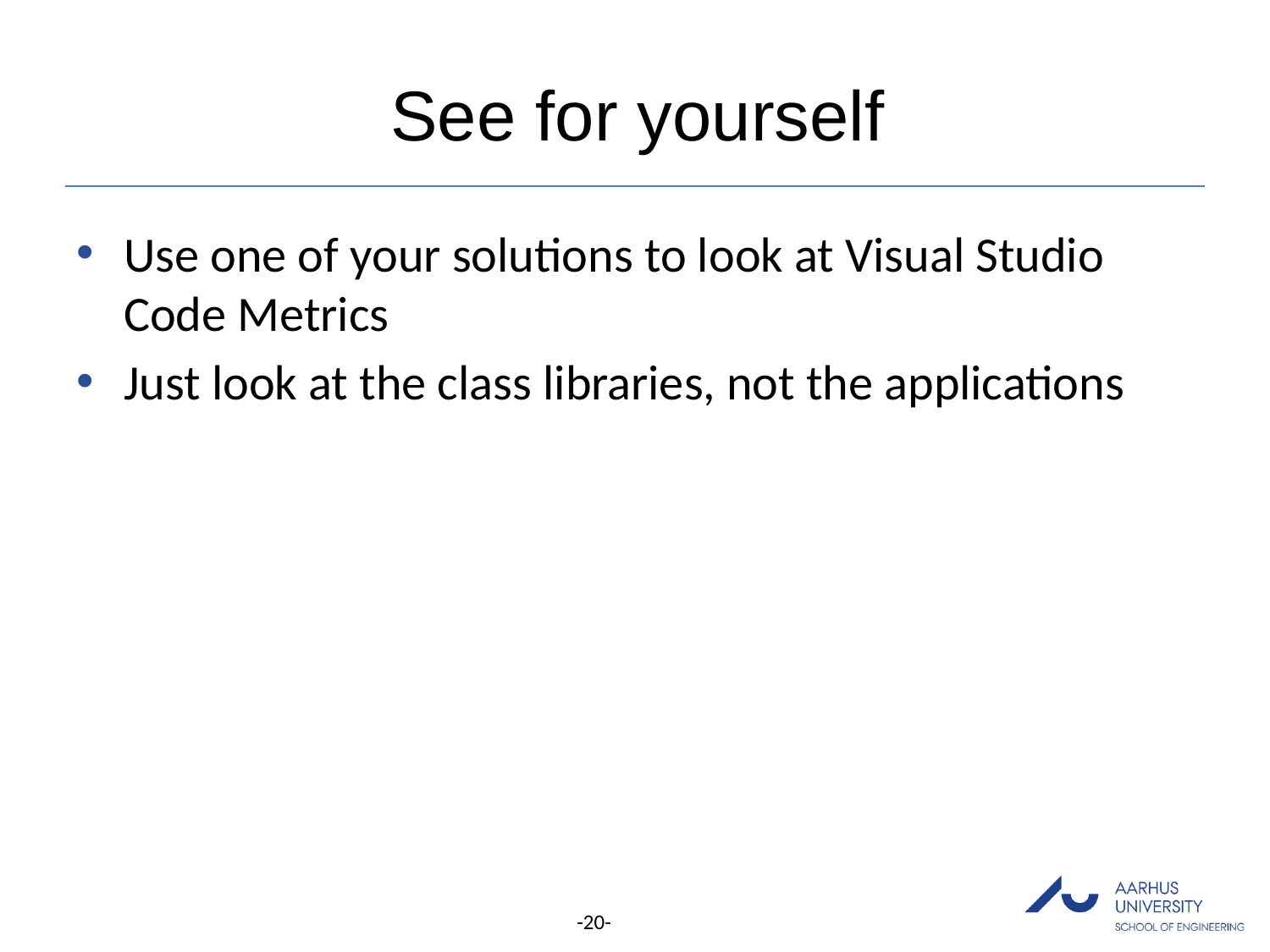

# See for yourself
Use one of your solutions to look at Visual Studio Code Metrics
Just look at the class libraries, not the applications